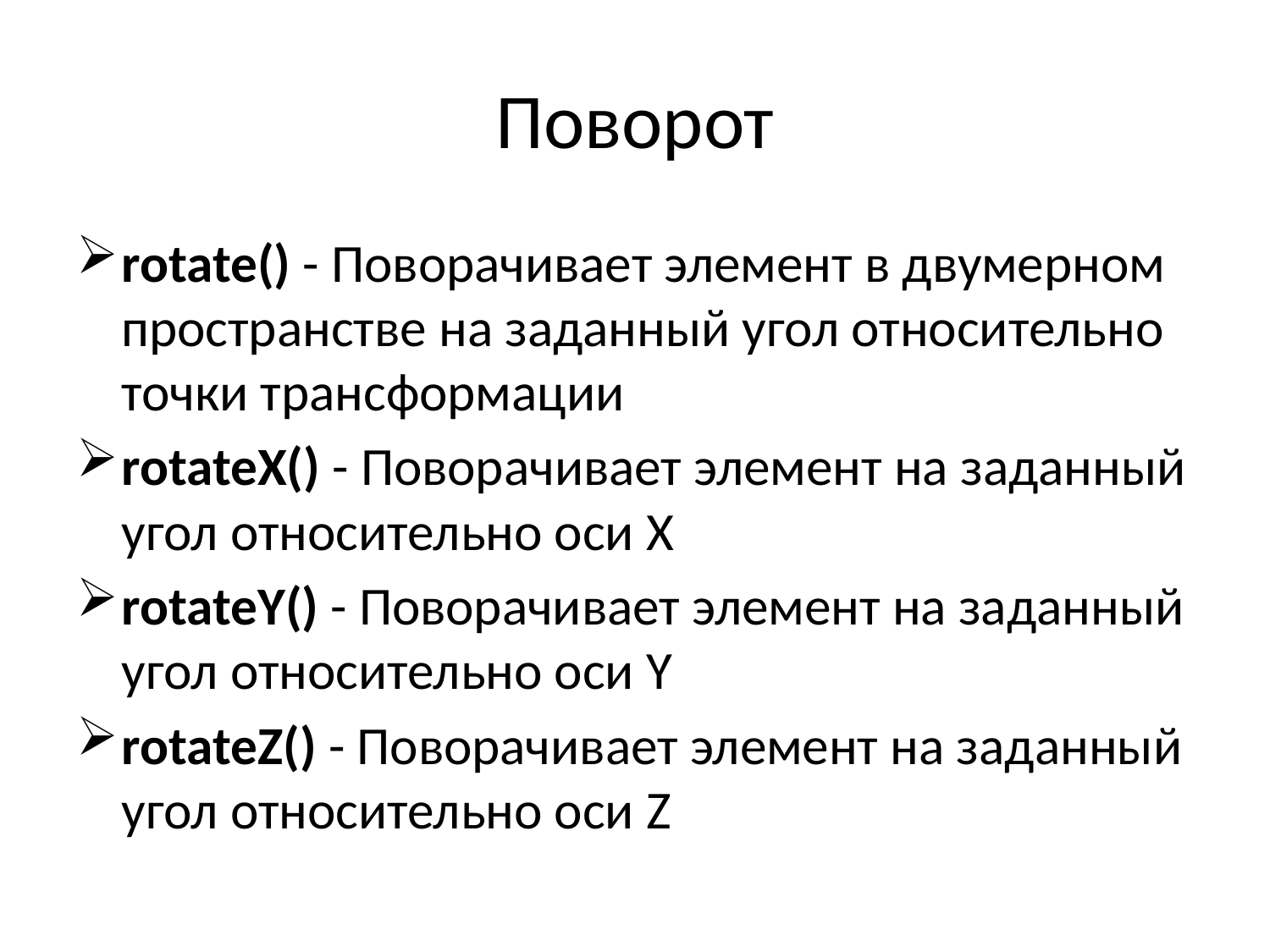

# Поворот
rotate() - Поворачивает элемент в двумерном пространстве на заданный угол относительно точки трансформации
rotateX() - Поворачивает элемент на заданный угол относительно оси X
rotateY() - Поворачивает элемент на заданный угол относительно оси Y
rotateZ() - Поворачивает элемент на заданный угол относительно оси Z